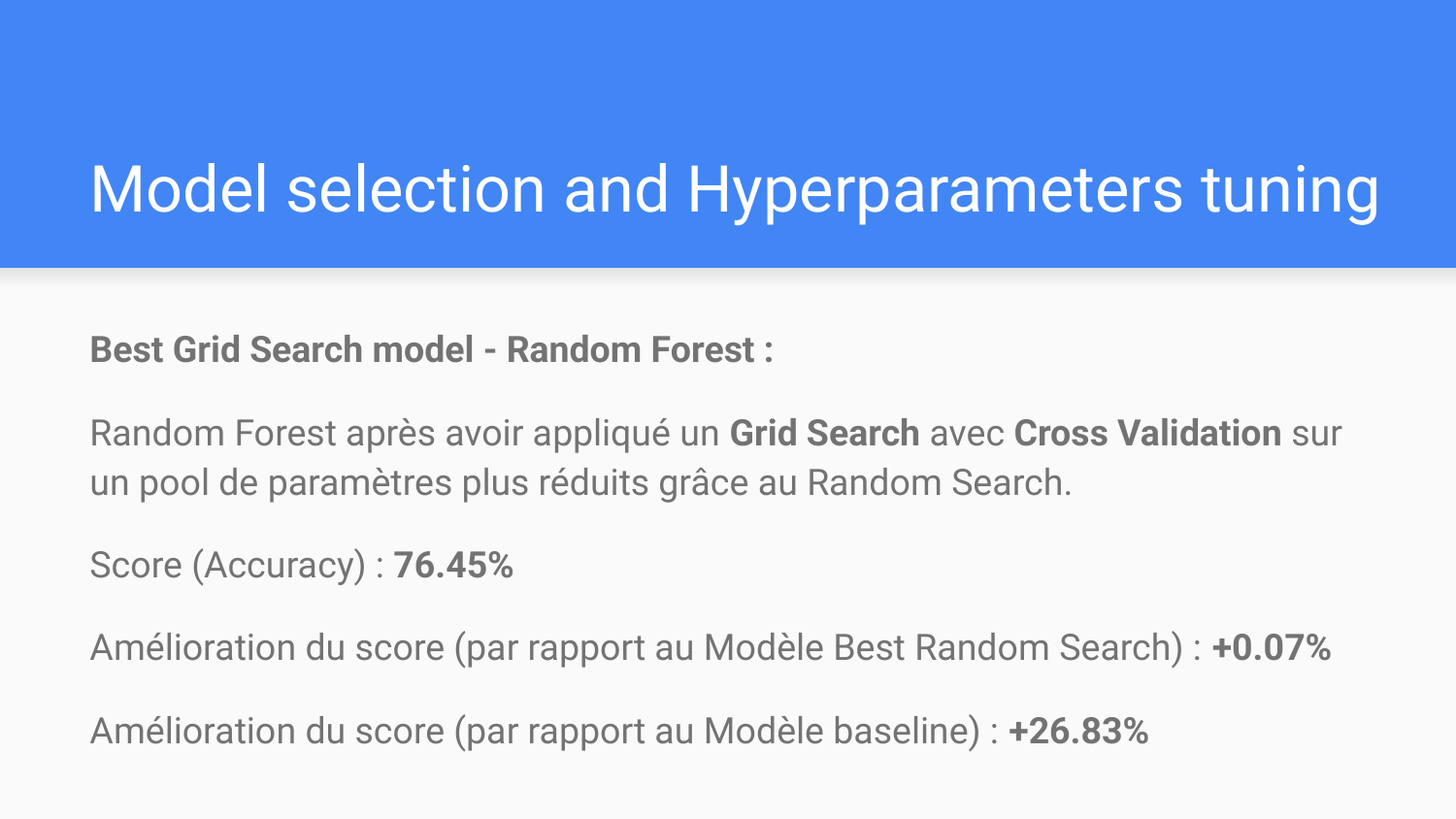

# Model selection and Hyperparameters tuning
Best Grid Search model - Random Forest :
Random Forest après avoir appliqué un Grid Search avec Cross Validation sur un pool de paramètres plus réduits grâce au Random Search.
Score (Accuracy) : 76.45%
Amélioration du score (par rapport au Modèle Best Random Search) : +0.07%
Amélioration du score (par rapport au Modèle baseline) : +26.83%